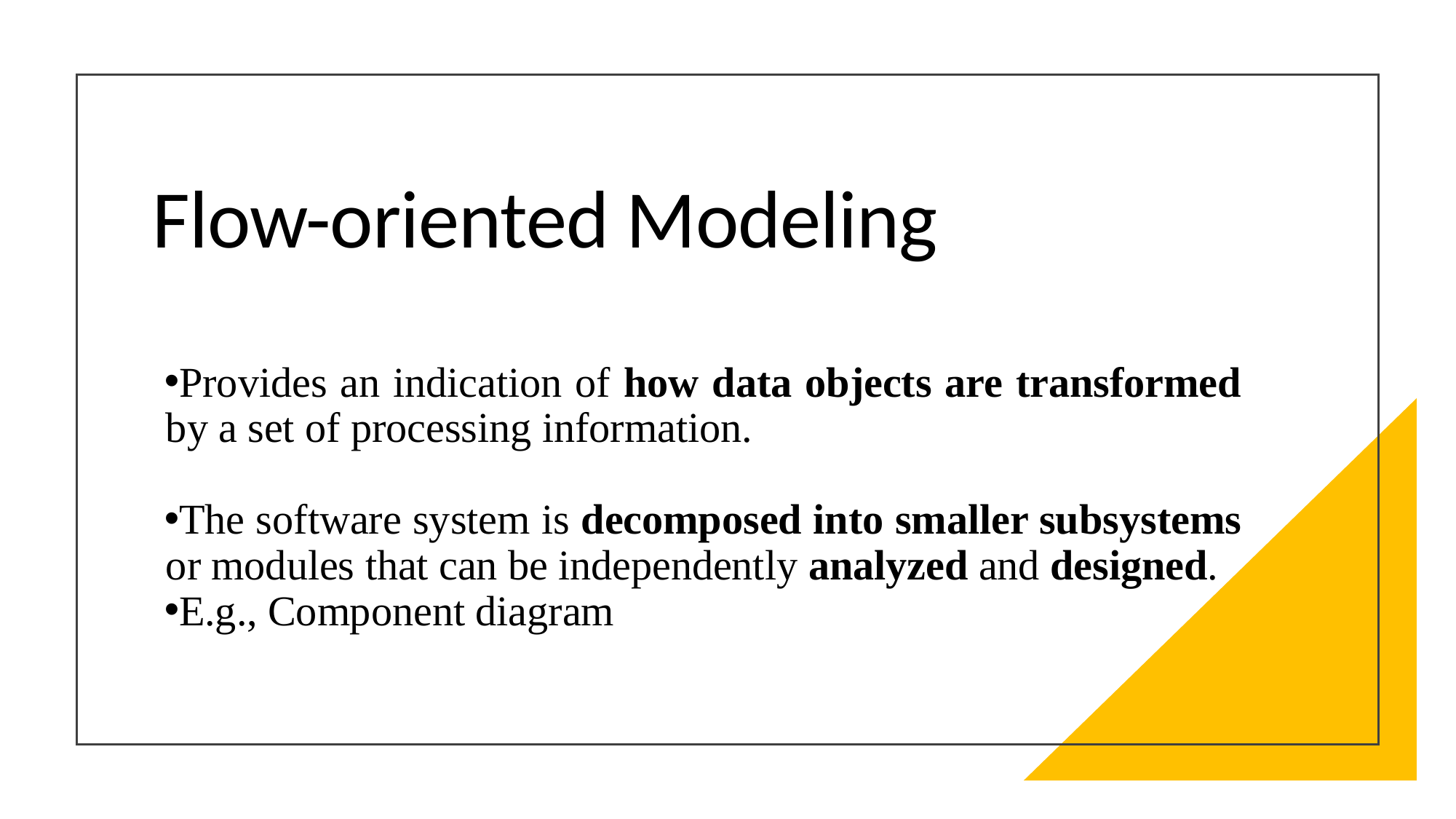

# Flow-oriented Modeling
Provides an indication of how data objects are transformed by a set of processing information.

The software system is decomposed into smaller subsystems or modules that can be independently analyzed and designed.
E.g., Component diagram